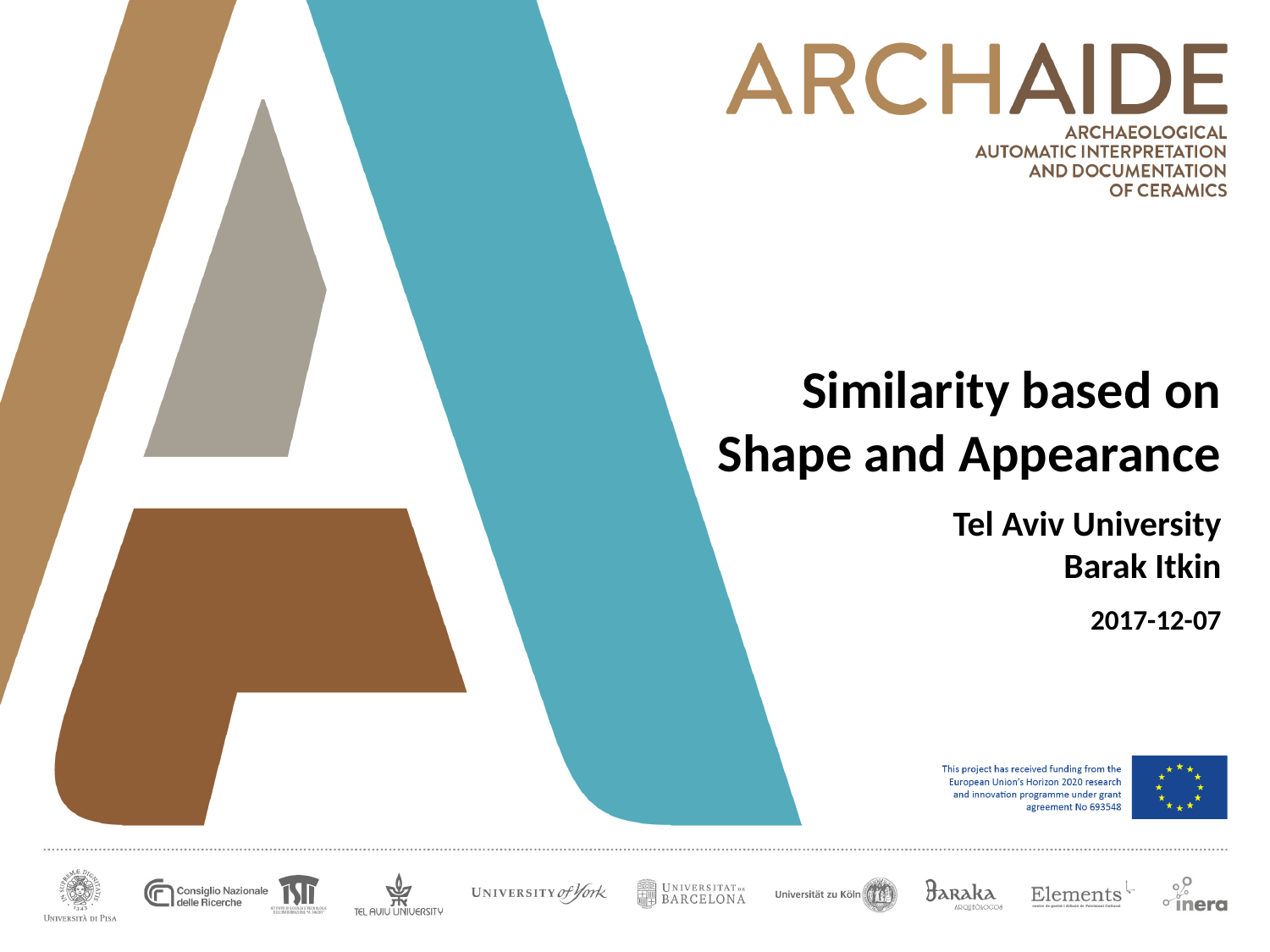

Similarity based on Shape and Appearance
Tel Aviv University
Barak Itkin
2017-12-07